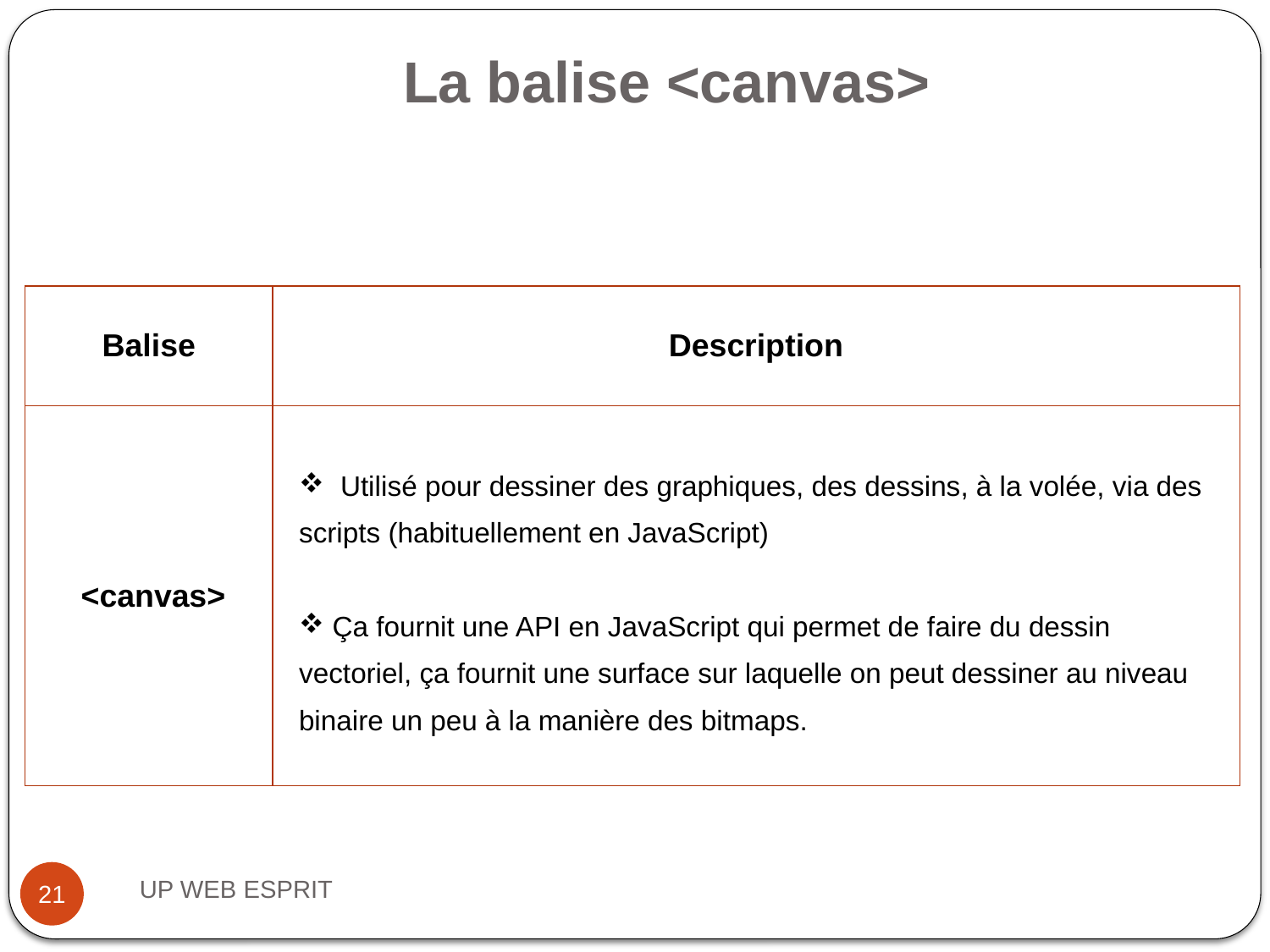

# La balise <canvas>
| Balise | Description |
| --- | --- |
| <canvas> | Utilisé pour dessiner des graphiques, des dessins, à la volée, via des scripts (habituellement en JavaScript) Ça fournit une API en JavaScript qui permet de faire du dessin vectoriel, ça fournit une surface sur laquelle on peut dessiner au niveau binaire un peu à la manière des bitmaps. |
UP WEB ESPRIT
21